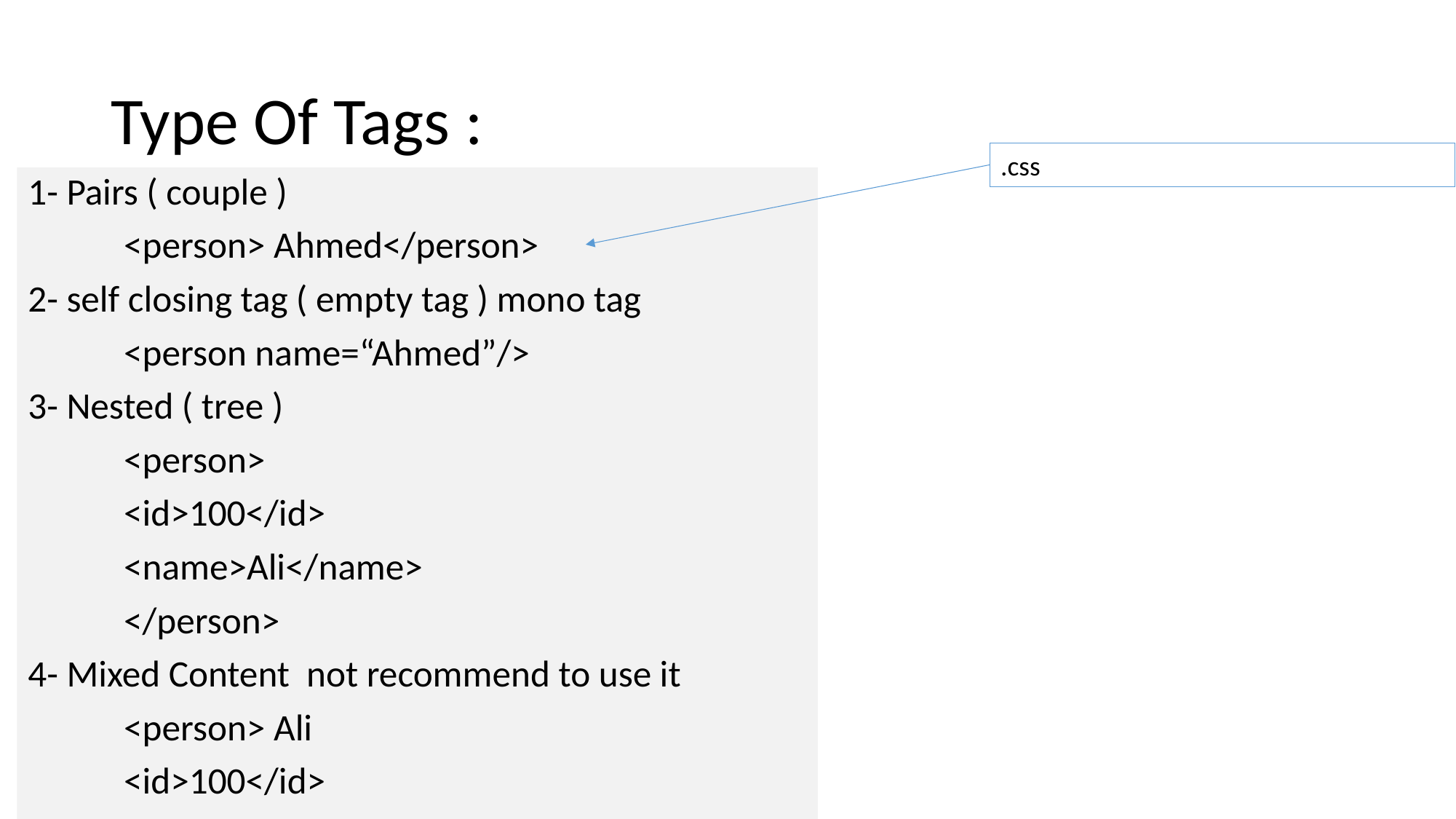

# Type Of Tags :
.css
1- Pairs ( couple )
	<person> Ahmed</person>
2- self closing tag ( empty tag ) mono tag
	<person name=“Ahmed”/>
3- Nested ( tree )
	<person>
			<id>100</id>
			<name>Ali</name>
	</person>
4- Mixed Content  not recommend to use it
	<person> Ali
			<id>100</id>
	</person>